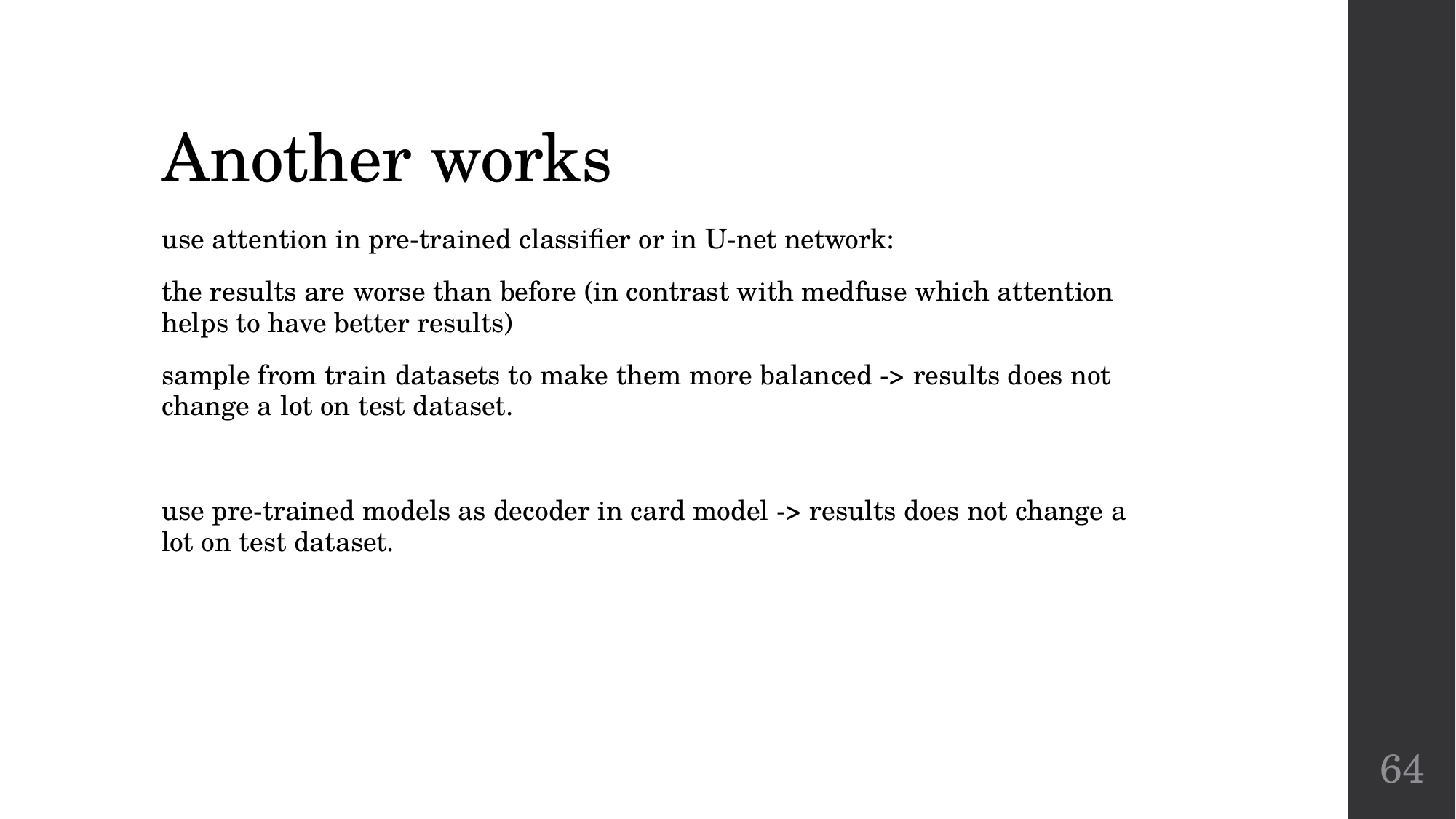

# Another works
use attention in pre-trained classifier or in U-net network:
the results are worse than before (in contrast with medfuse which attention helps to have better results)
sample from train datasets to make them more balanced -> results does not change a lot on test dataset.

use pre-trained models as decoder in card model -> results does not change a lot on test dataset.

64